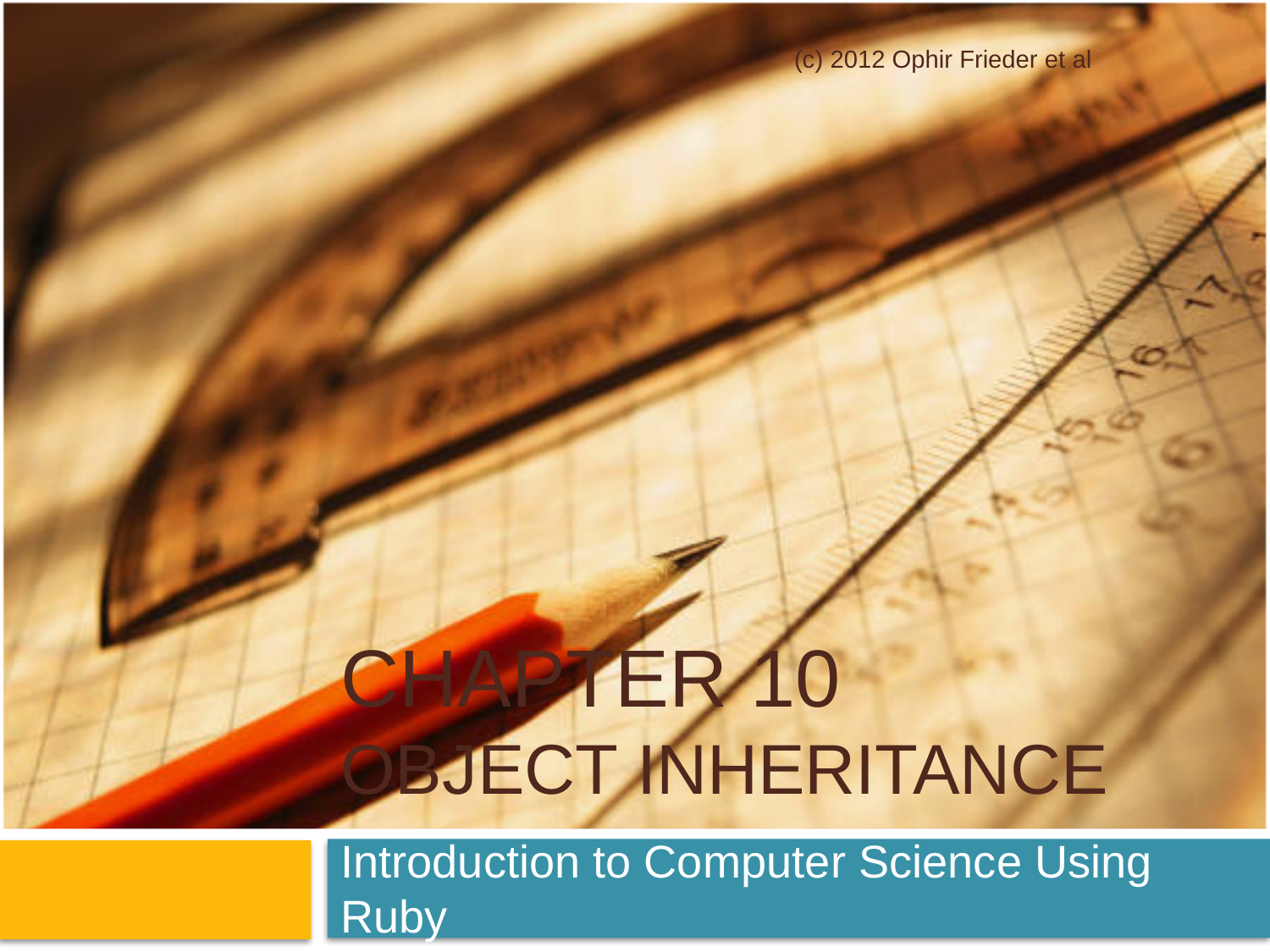

(c) 2012 Ophir Frieder et al
# Chapter 10 Object Inheritance
Introduction to Computer Science Using Ruby